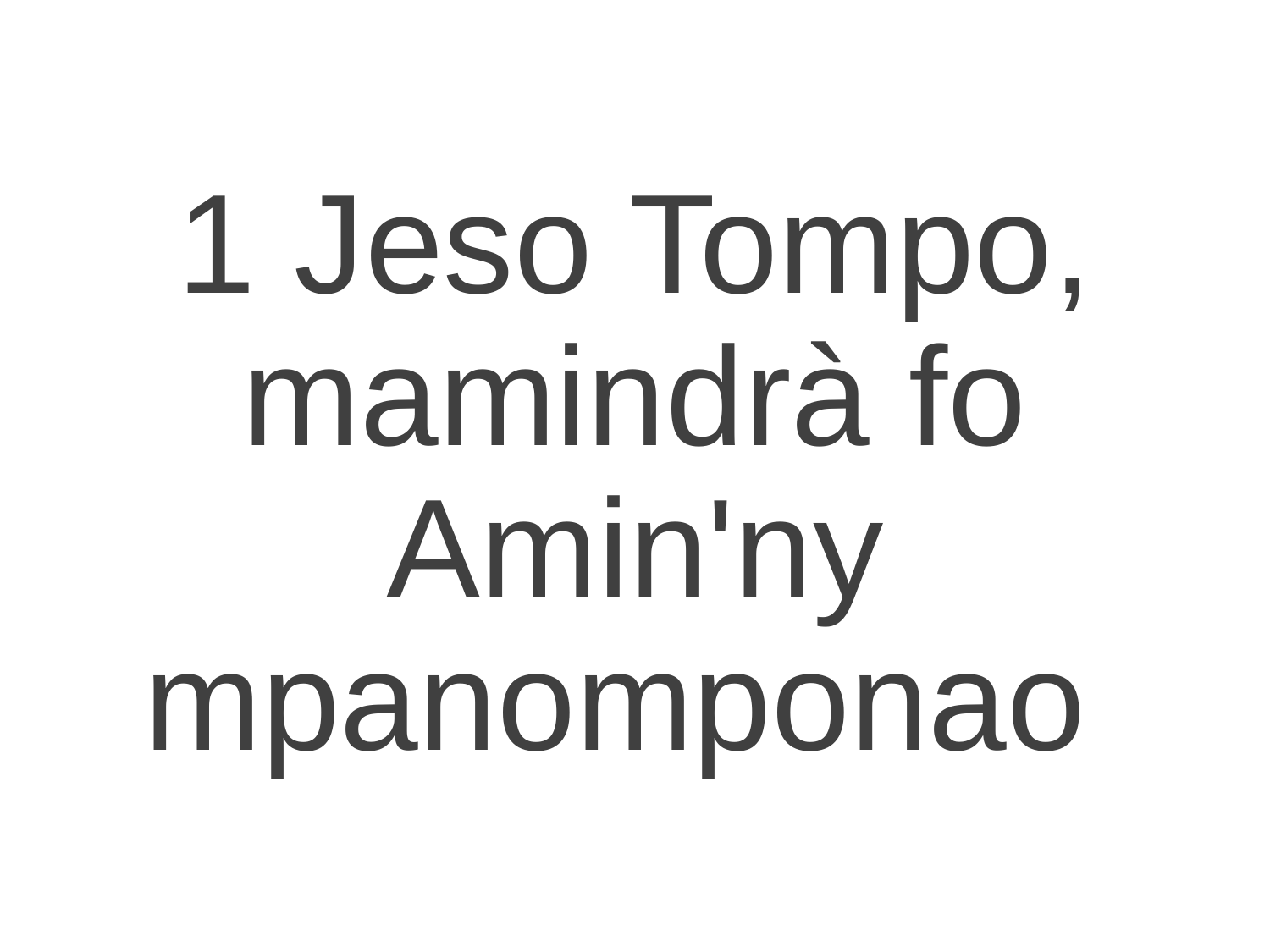

1 Jeso Tompo, mamindrà fo
Amin'ny mpanomponao